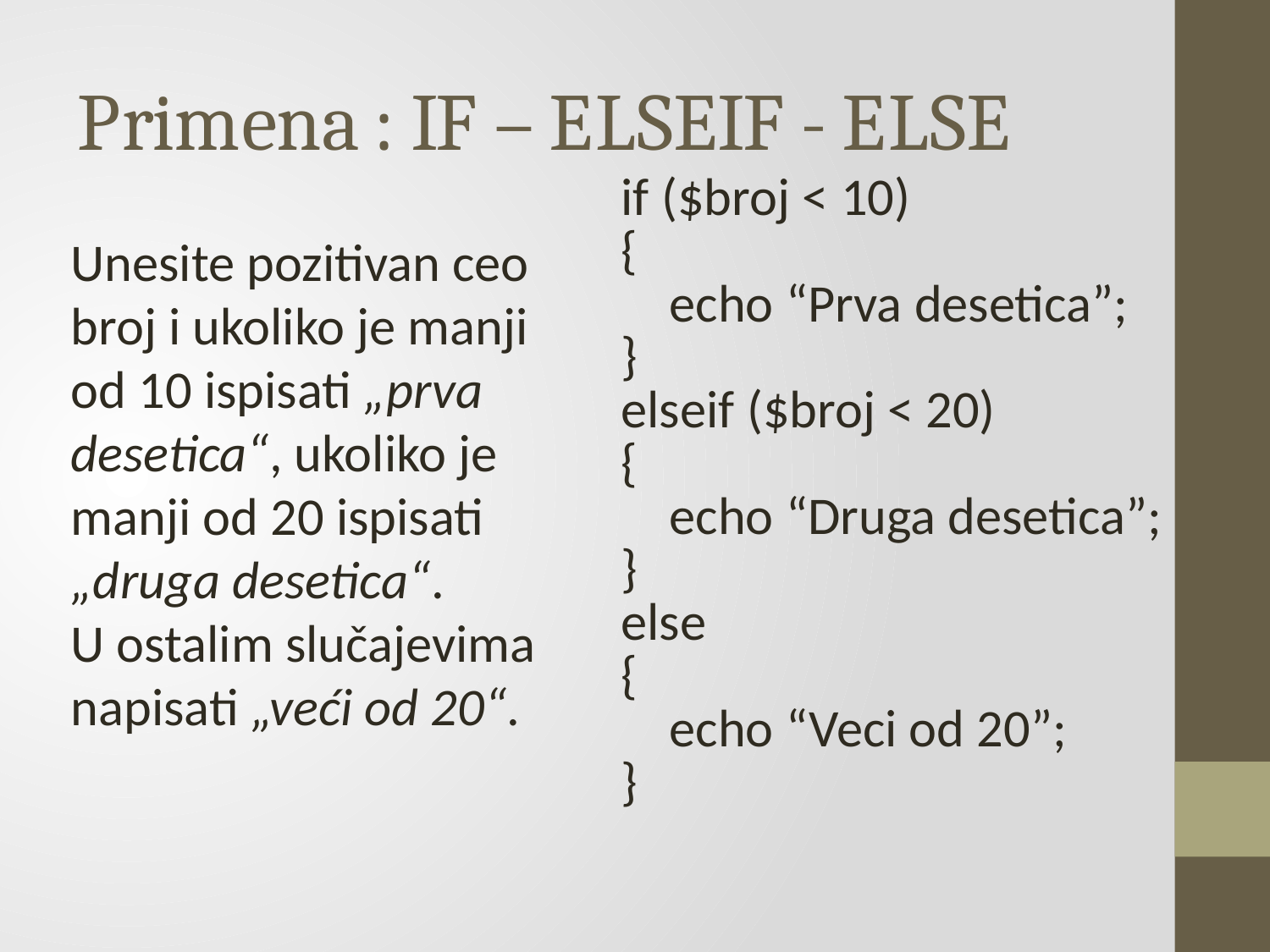

# Primena : IF – ELSEIF - ELSE
| if ($broj < 10) { echo “Prva desetica”; } elseif ($broj < 20) { echo “Druga desetica”; } else { echo “Veci od 20”; } |  |
| --- | --- |
Unesite pozitivan ceo broj i ukoliko je manji od 10 ispisati „prva desetica“, ukoliko je manji od 20 ispisati „druga desetica“.
U ostalim slučajevima napisati „veći od 20“.